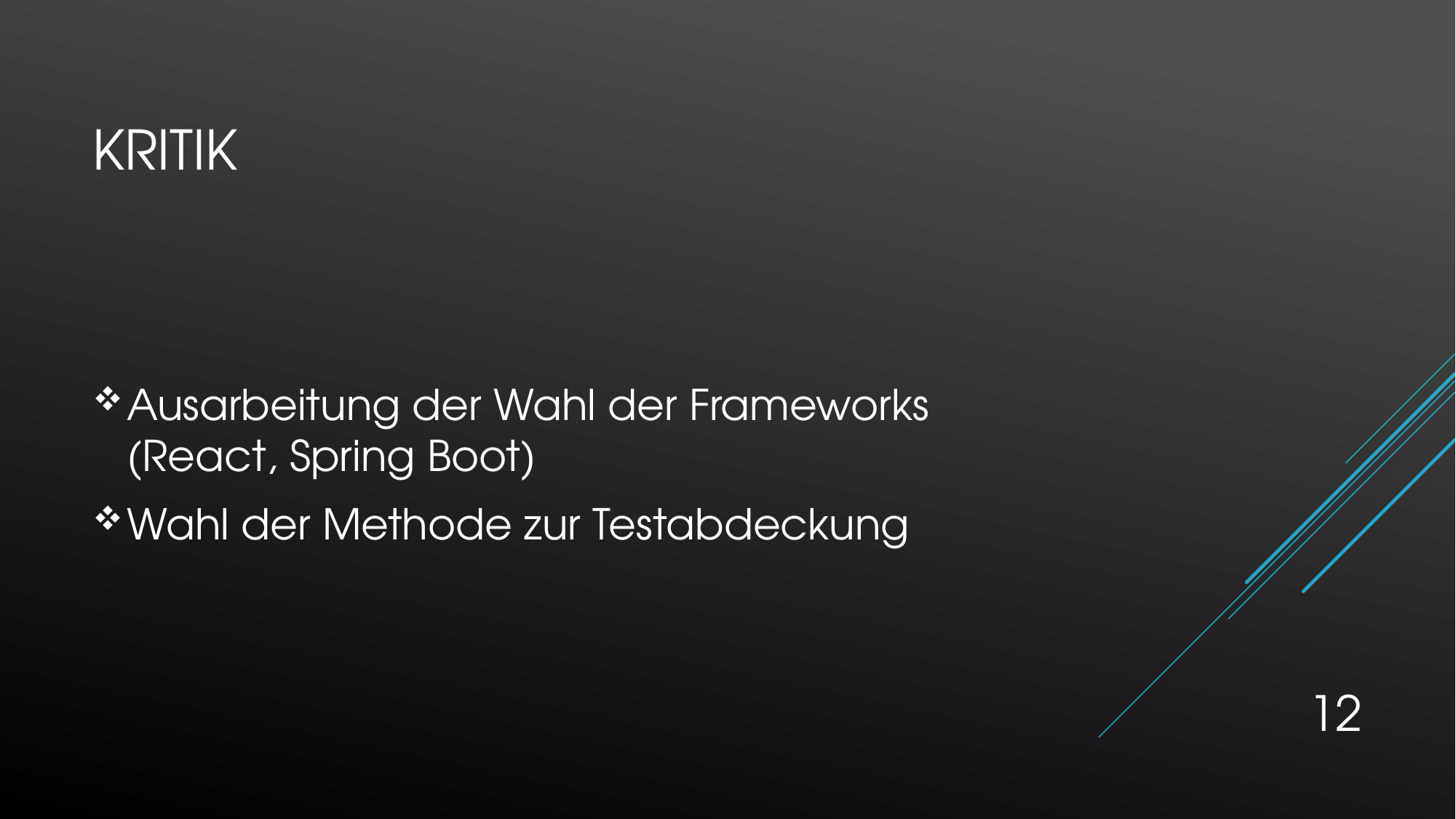

# Kritik
Ausarbeitung der Wahl der Frameworks (React, Spring Boot)
Wahl der Methode zur Testabdeckung
12